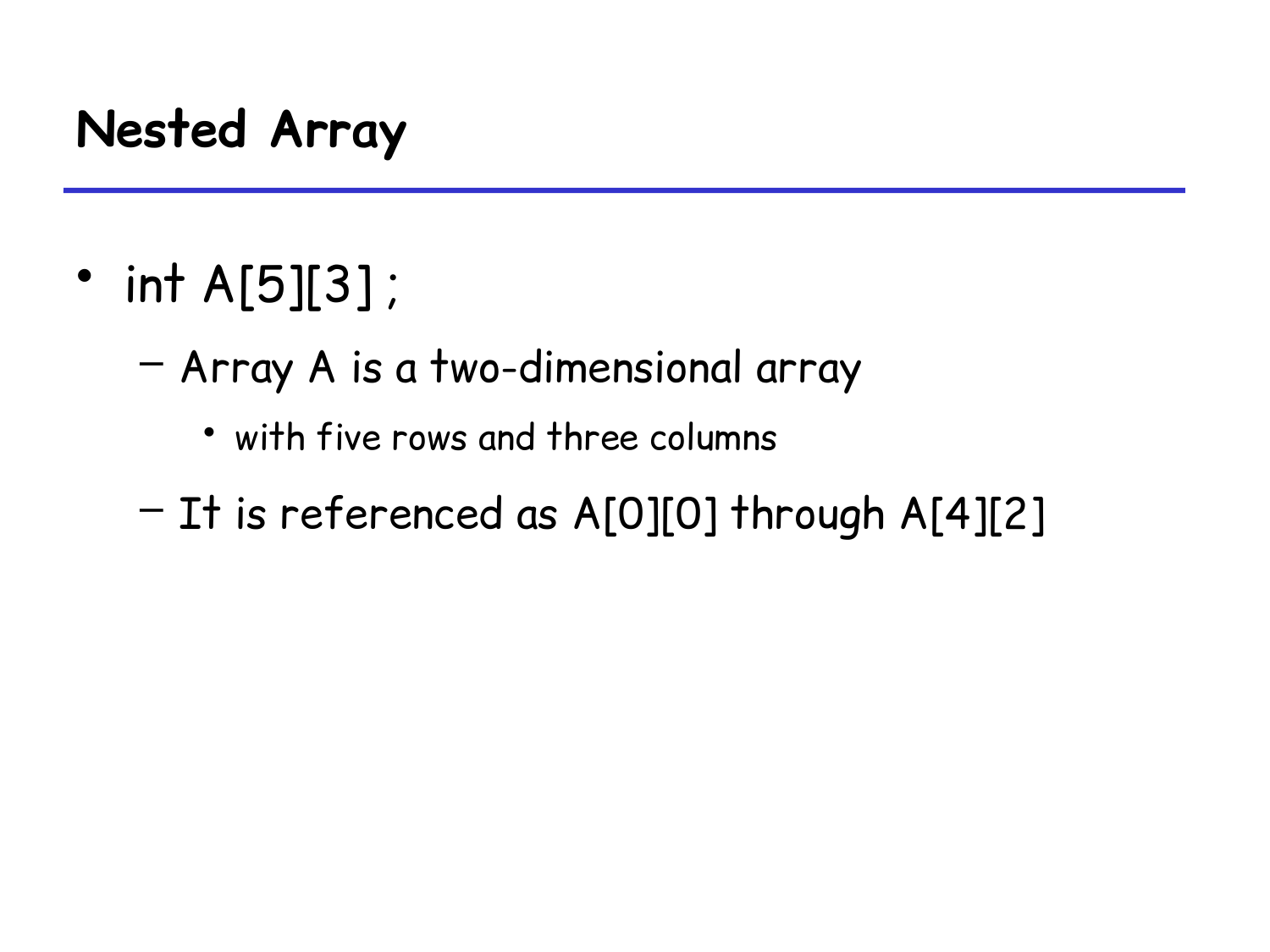

# Nested Array
int A[5][3] ;
Array A is a two-dimensional array
with five rows and three columns
It is referenced as A[0][0] through A[4][2]

11